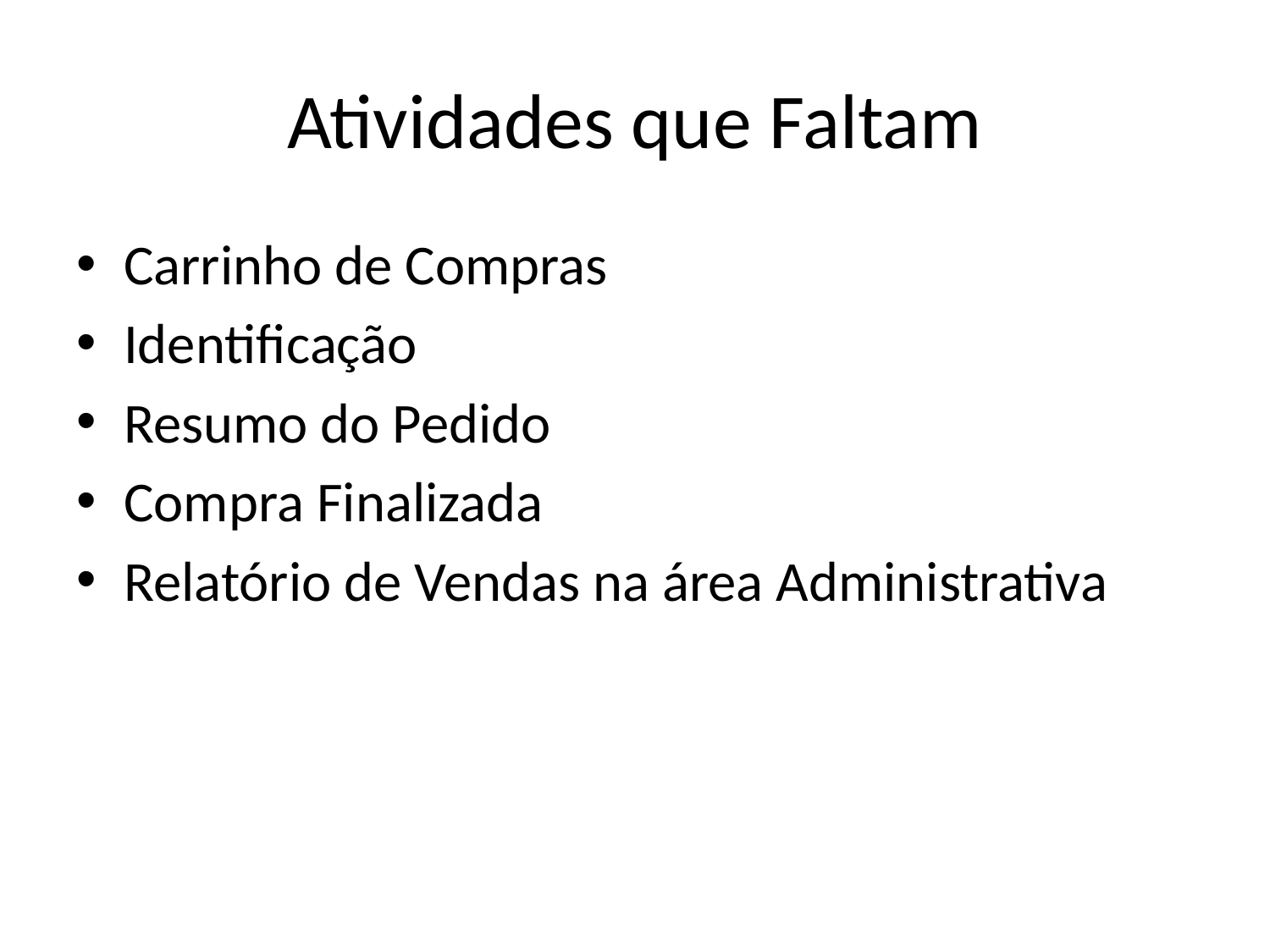

# Atividades que Faltam
Carrinho de Compras
Identificação
Resumo do Pedido
Compra Finalizada
Relatório de Vendas na área Administrativa